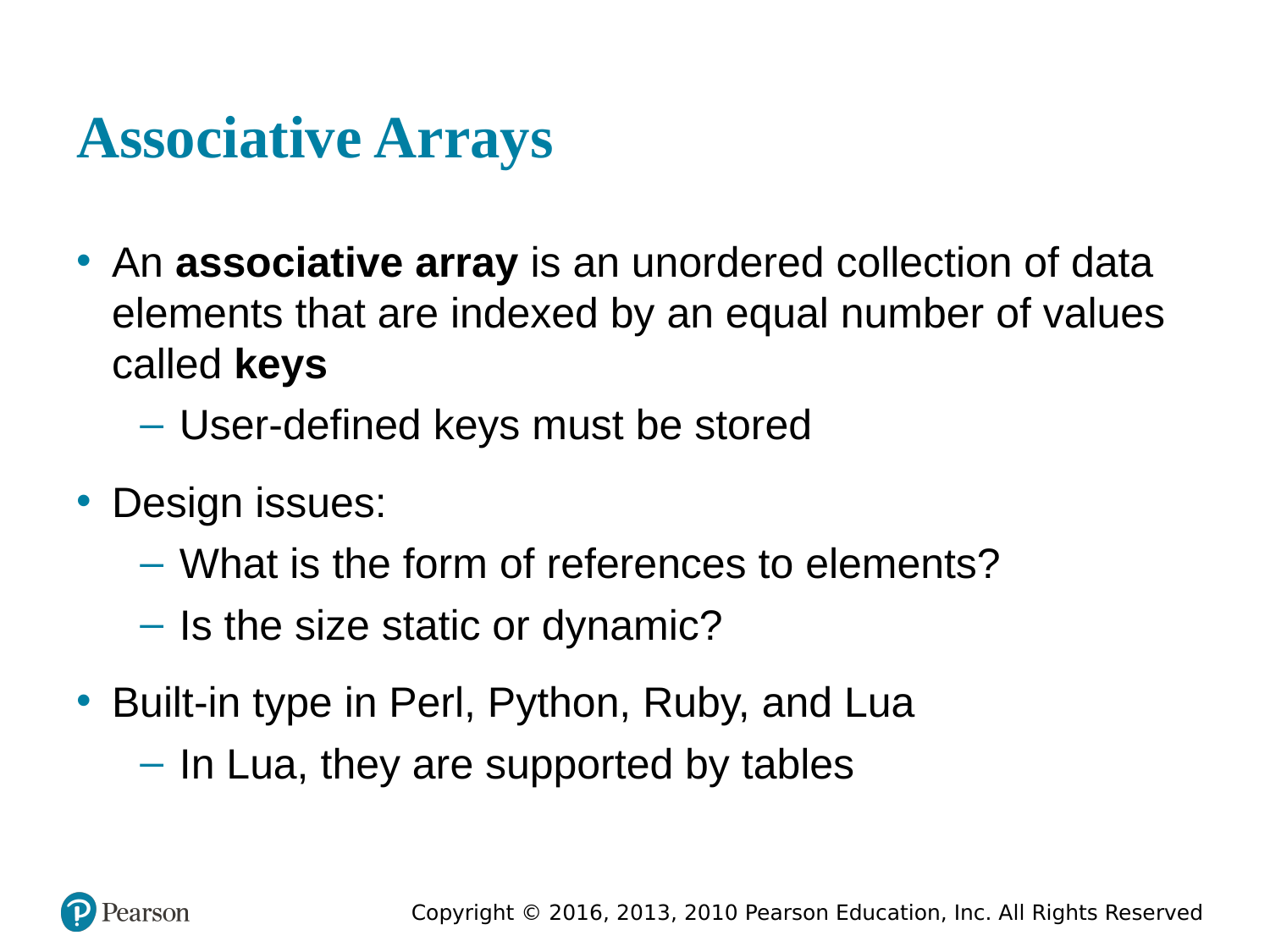

# Associative Arrays
An associative array is an unordered collection of data elements that are indexed by an equal number of values called keys
User-defined keys must be stored
Design issues:
What is the form of references to elements?
Is the size static or dynamic?
Built-in type in Perl, Python, Ruby, and Lua
In Lua, they are supported by tables